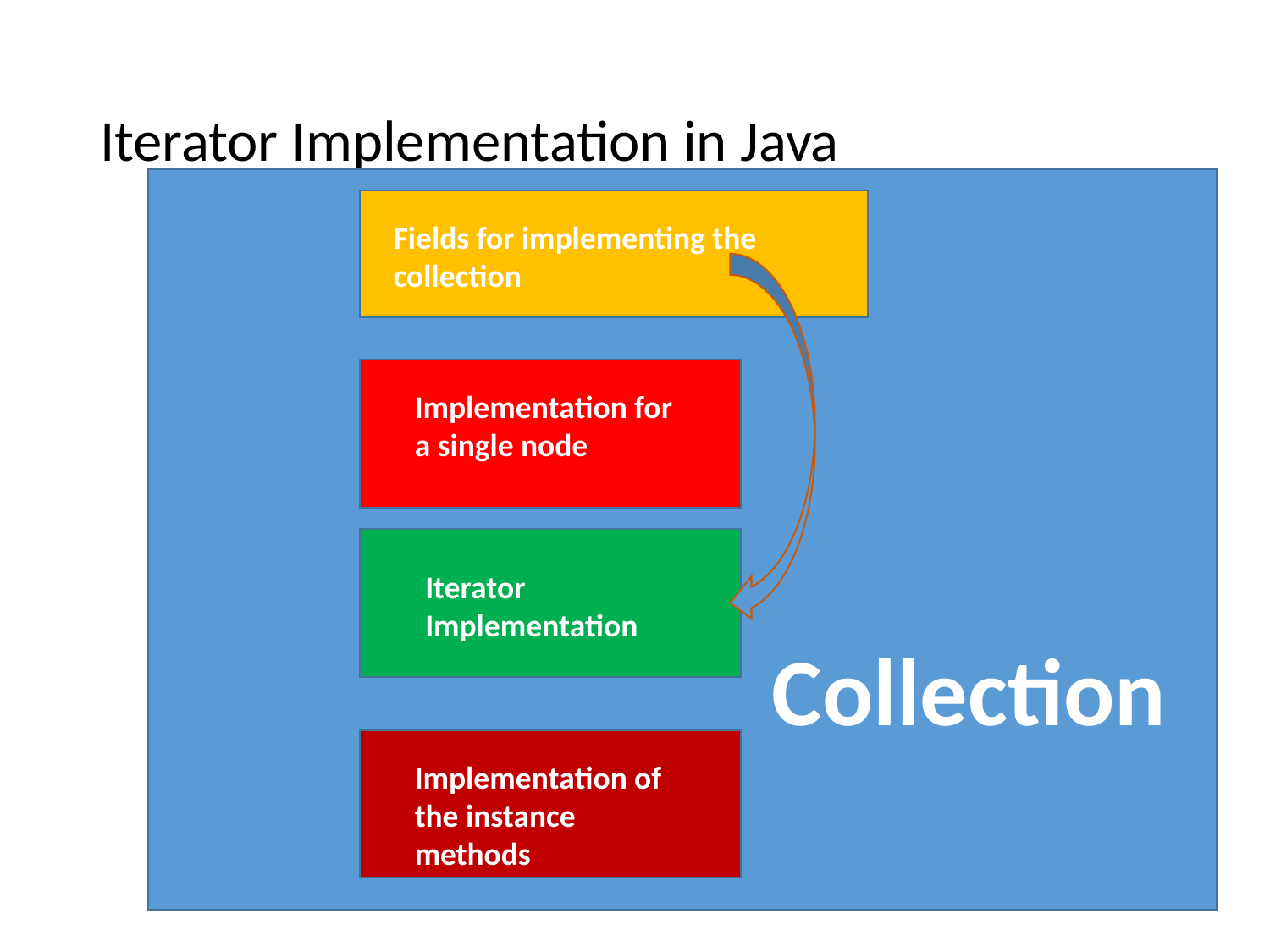

# Iterator Implementation in Java

Fields for implementing the collection

Implementation for a single node

Iterator
Implementation
Collection

Implementation of  the instance methods